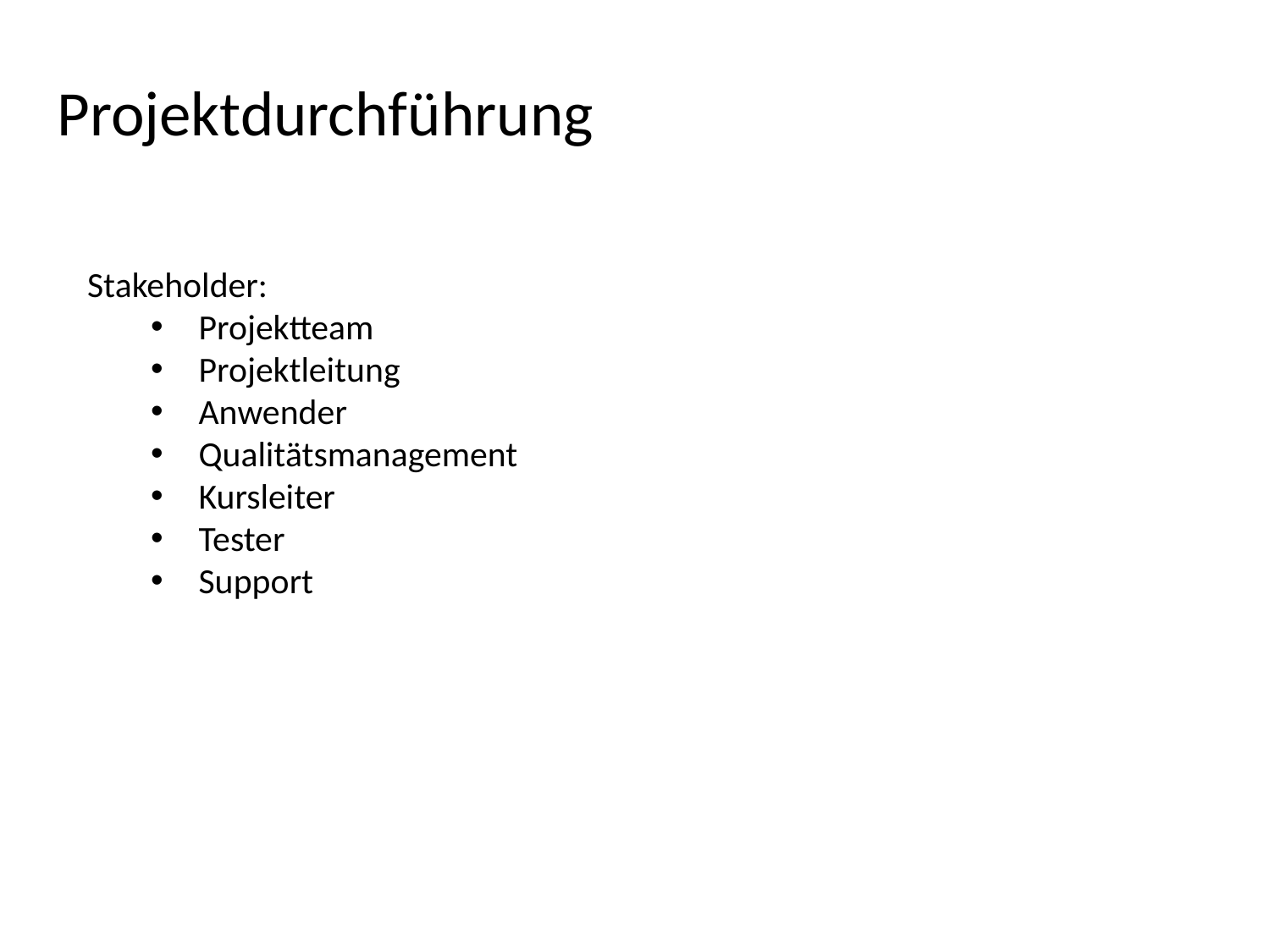

Projektdurchführung
Stakeholder:
Projektteam
Projektleitung
Anwender
Qualitätsmanagement
Kursleiter
Tester
Support